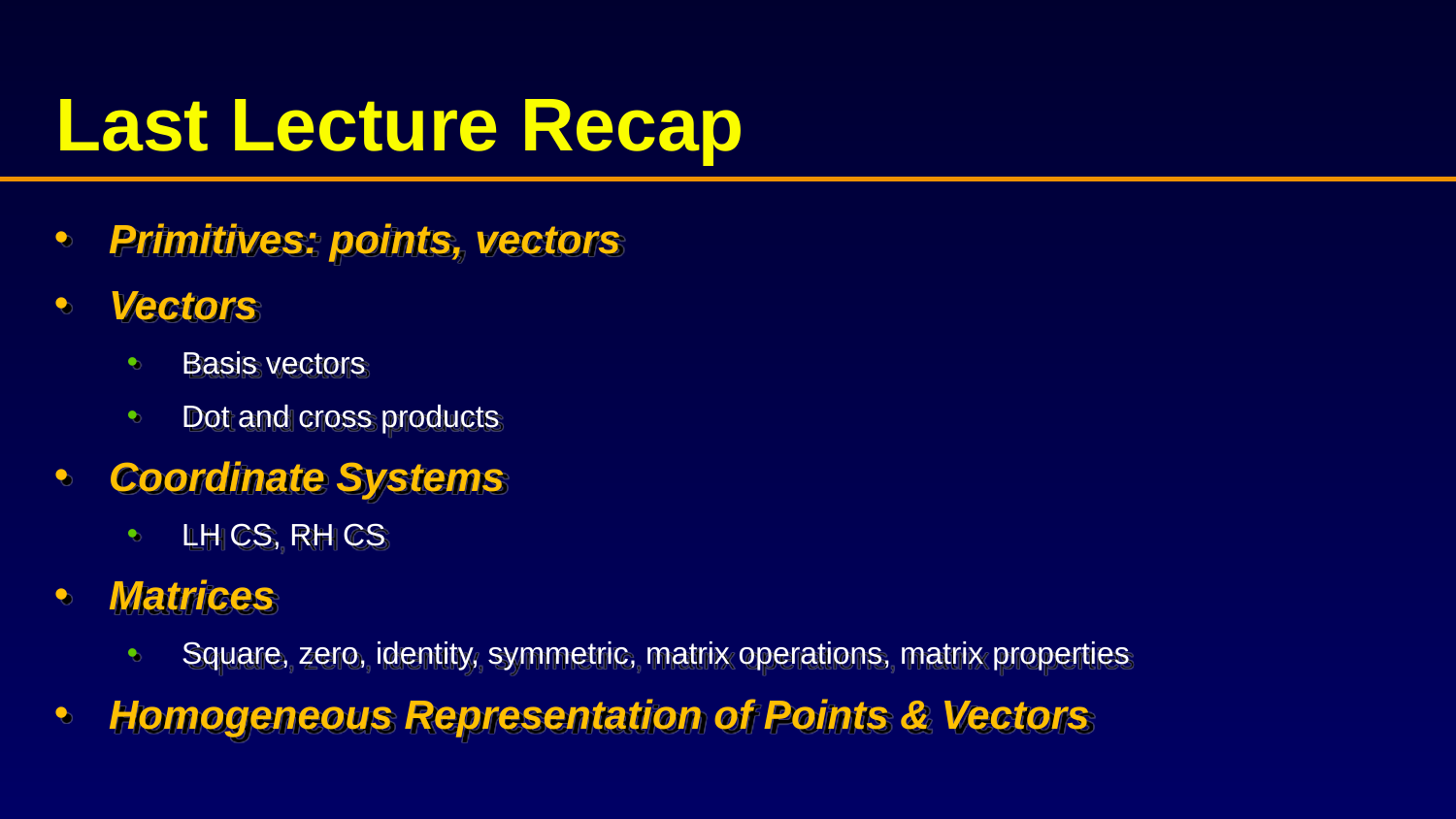

# Last Lecture Recap
Primitives: points, vectors
Vectors
Basis vectors
Dot and cross products
Coordinate Systems
LH CS, RH CS
Matrices
Square, zero, identity, symmetric, matrix operations, matrix properties
Homogeneous Representation of Points & Vectors